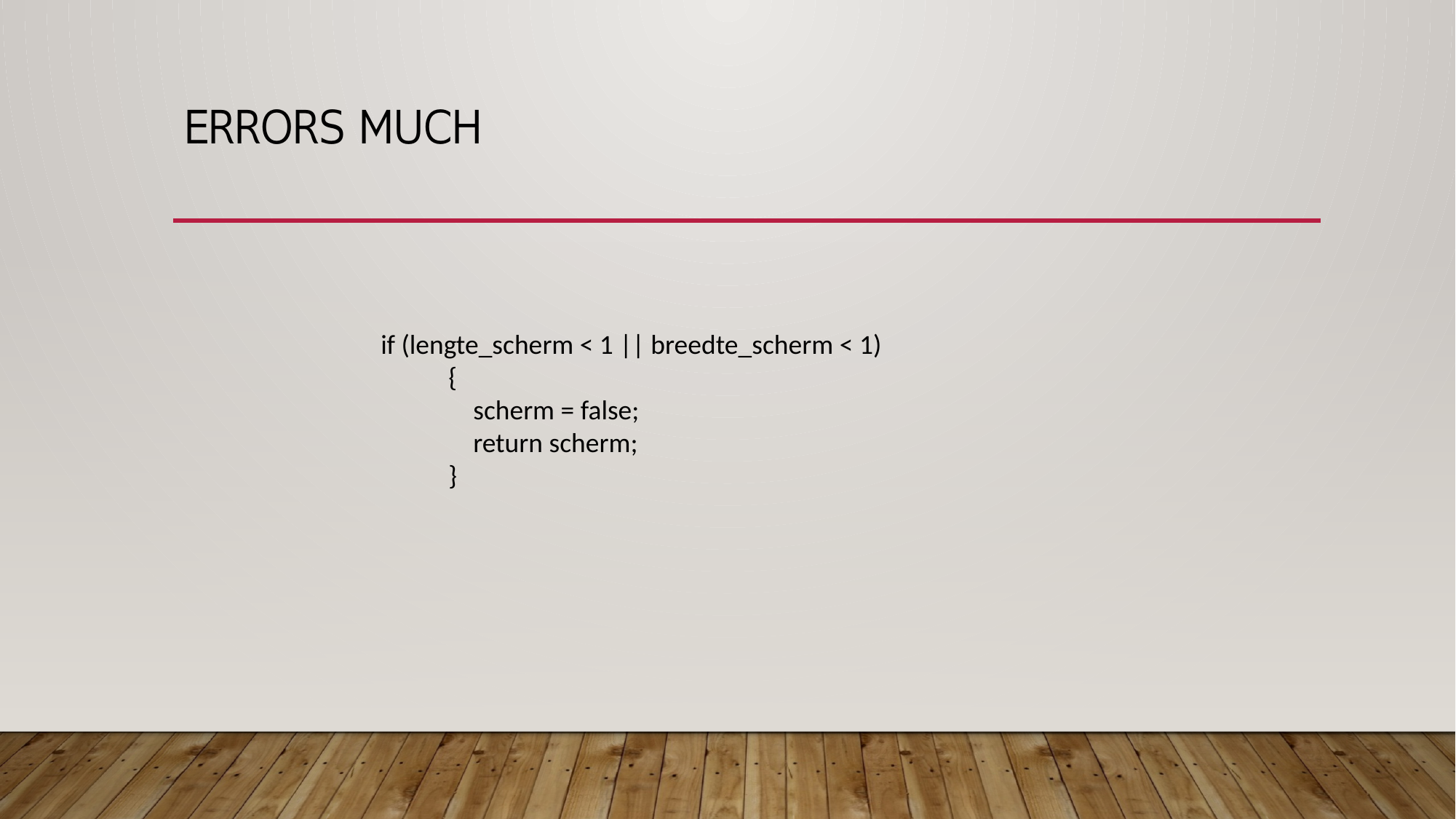

# Errors much

 if (lengte_scherm < 1 || breedte_scherm < 1)
            {
                scherm = false;
                return scherm;
            }